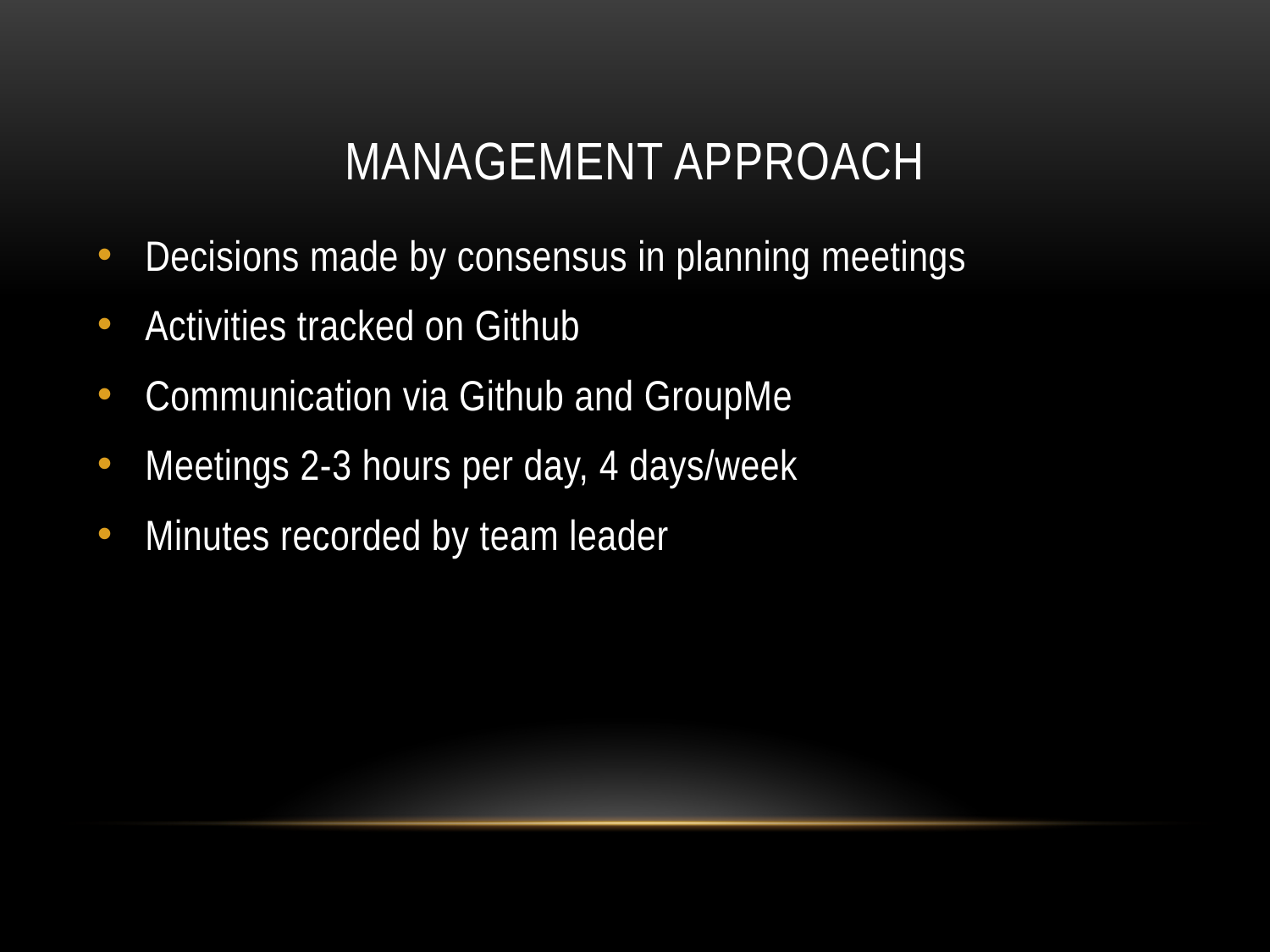

# Management Approach
Decisions made by consensus in planning meetings
Activities tracked on Github
Communication via Github and GroupMe
Meetings 2-3 hours per day, 4 days/week
Minutes recorded by team leader